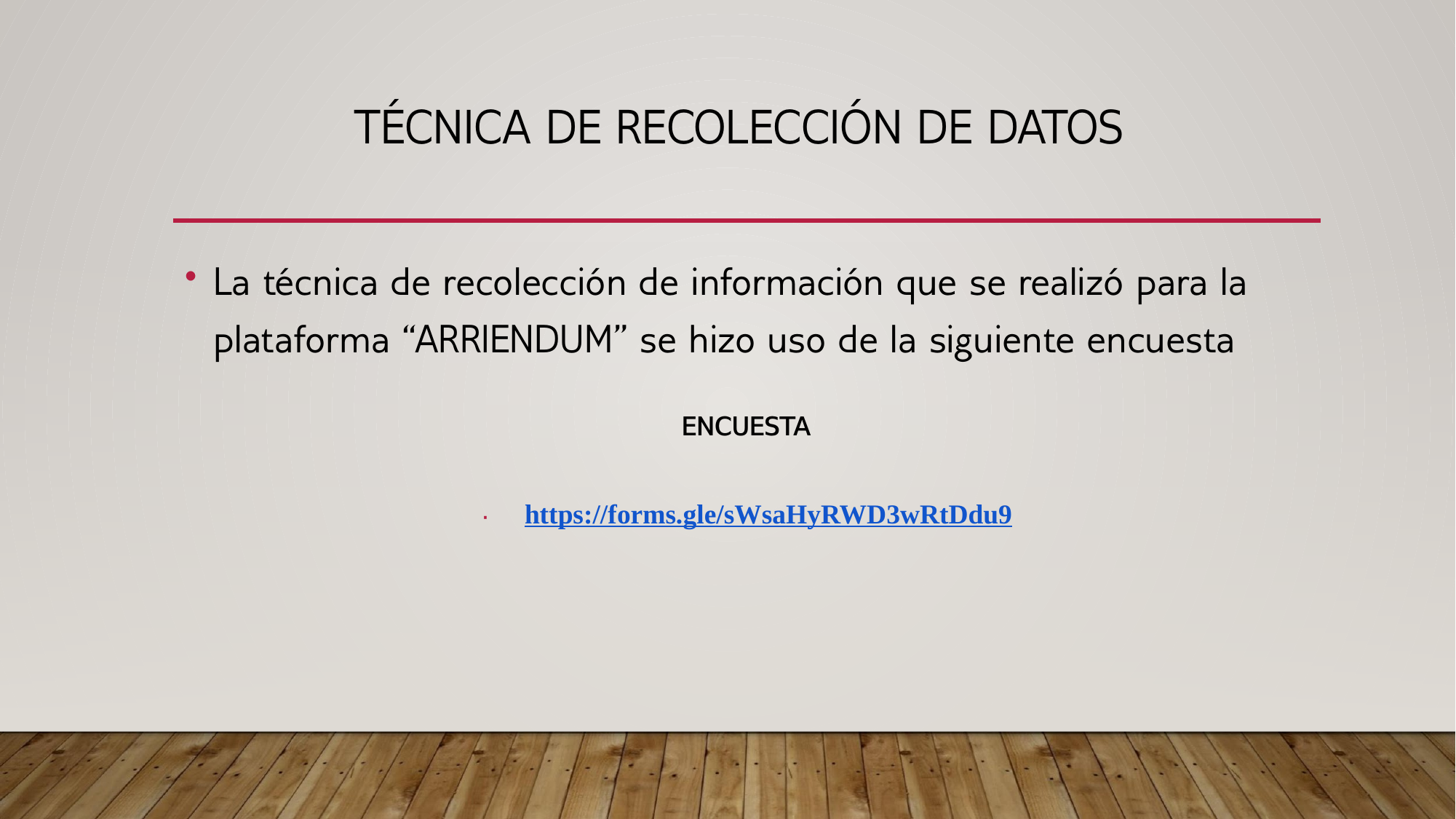

# TÉCNICA DE RECOLECCIÓN DE DATOS
La técnica de recolección de información que se realizó para la plataforma “ARRIENDUM” se hizo uso de la siguiente encuesta
ENCUESTA
https://forms.gle/sWsaHyRWD3wRtDdu9